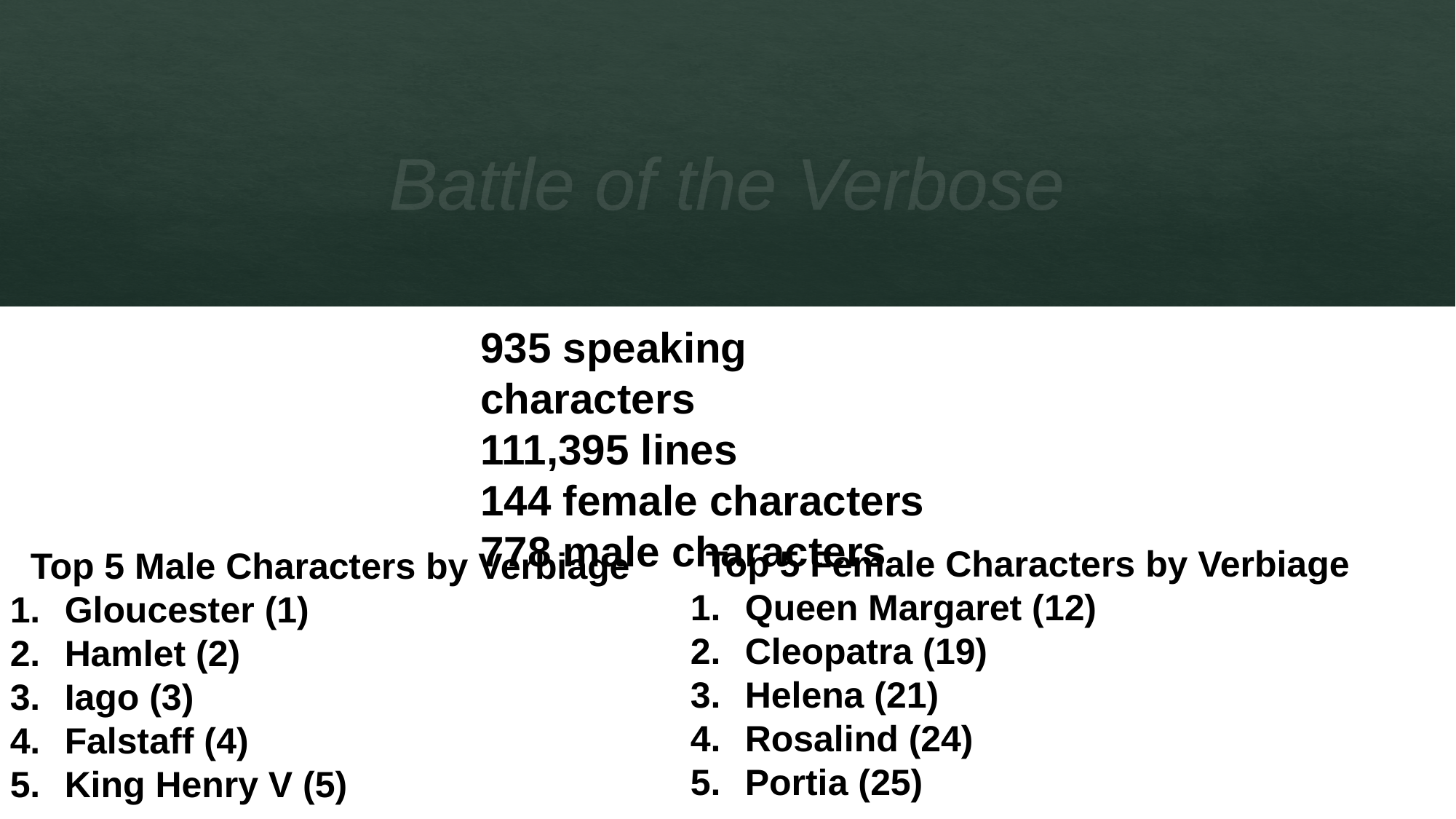

# Battle of the Verbose

935 speaking characters
111,395 lines
144 female characters
778 male characters
  Top 5 Female Characters by Verbiage
Queen Margaret (12)
Cleopatra (19)
Helena (21)
Rosalind (24)
Portia (25)
  Top 5 Male Characters by Verbiage
Gloucester (1)
Hamlet (2)
Iago (3)
Falstaff (4)
King Henry V (5)